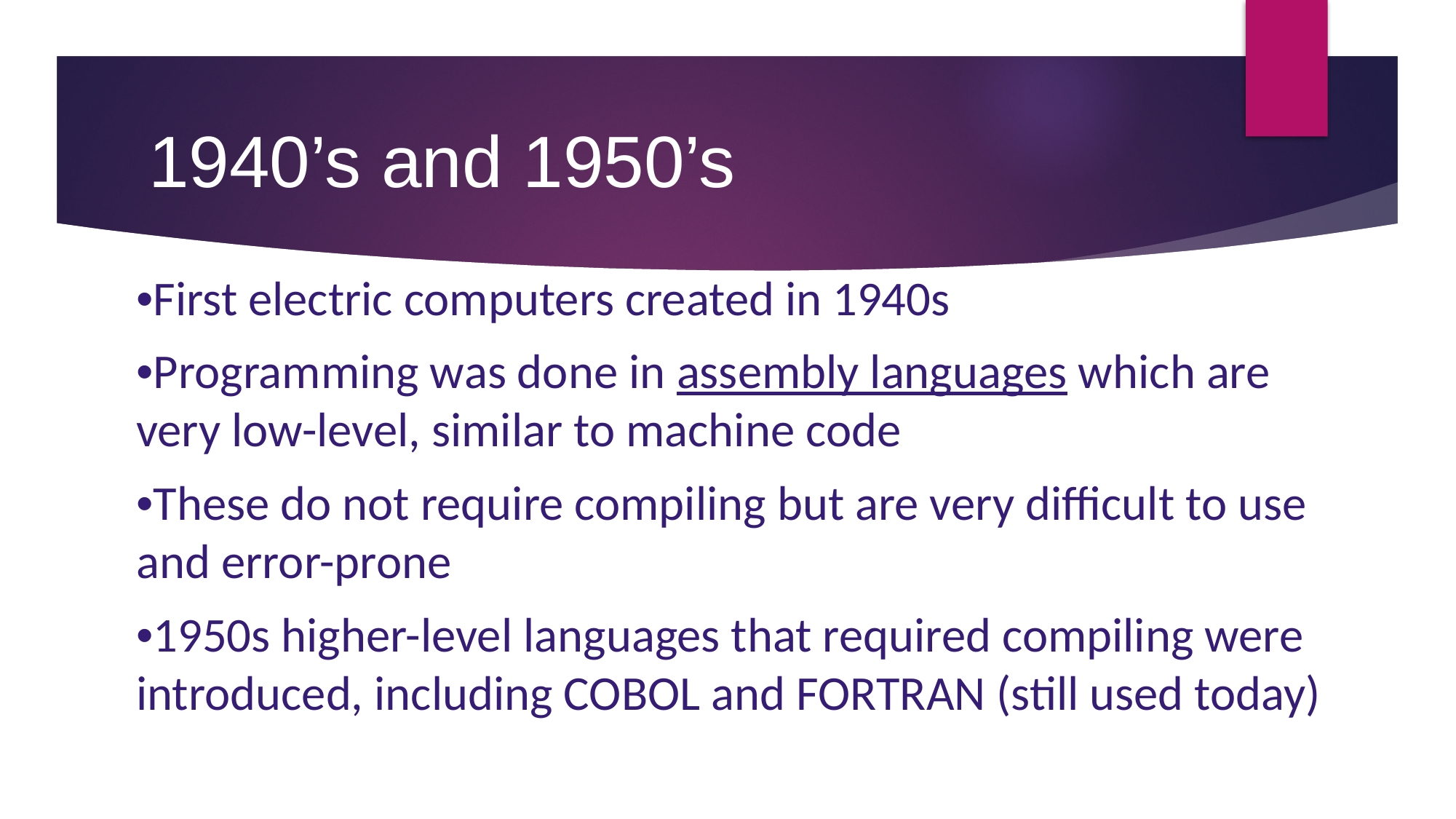

# 1940’s and 1950’s
•First electric computers created in 1940s
•Programming was done in assembly languages which are very low-level, similar to machine code
•These do not require compiling but are very difficult to use and error-prone
•1950s higher-level languages that required compiling were introduced, including COBOL and FORTRAN (still used today)